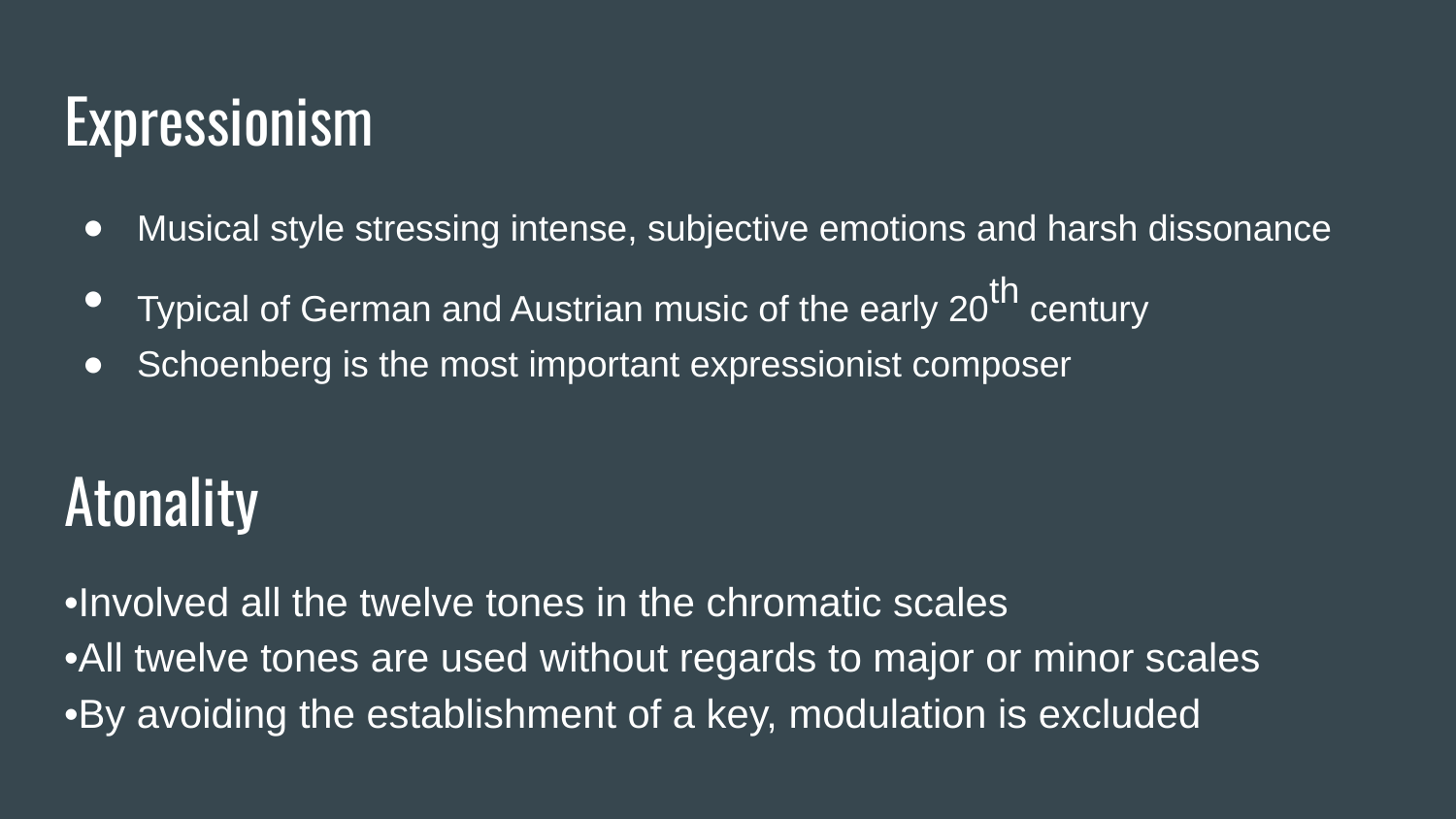

# Expressionism
Musical style stressing intense, subjective emotions and harsh dissonance
Typical of German and Austrian music of the early 20th century
Schoenberg is the most important expressionist composer

Atonality
•Involved all the twelve tones in the chromatic scales
•All twelve tones are used without regards to major or minor scales
•By avoiding the establishment of a key, modulation is excluded